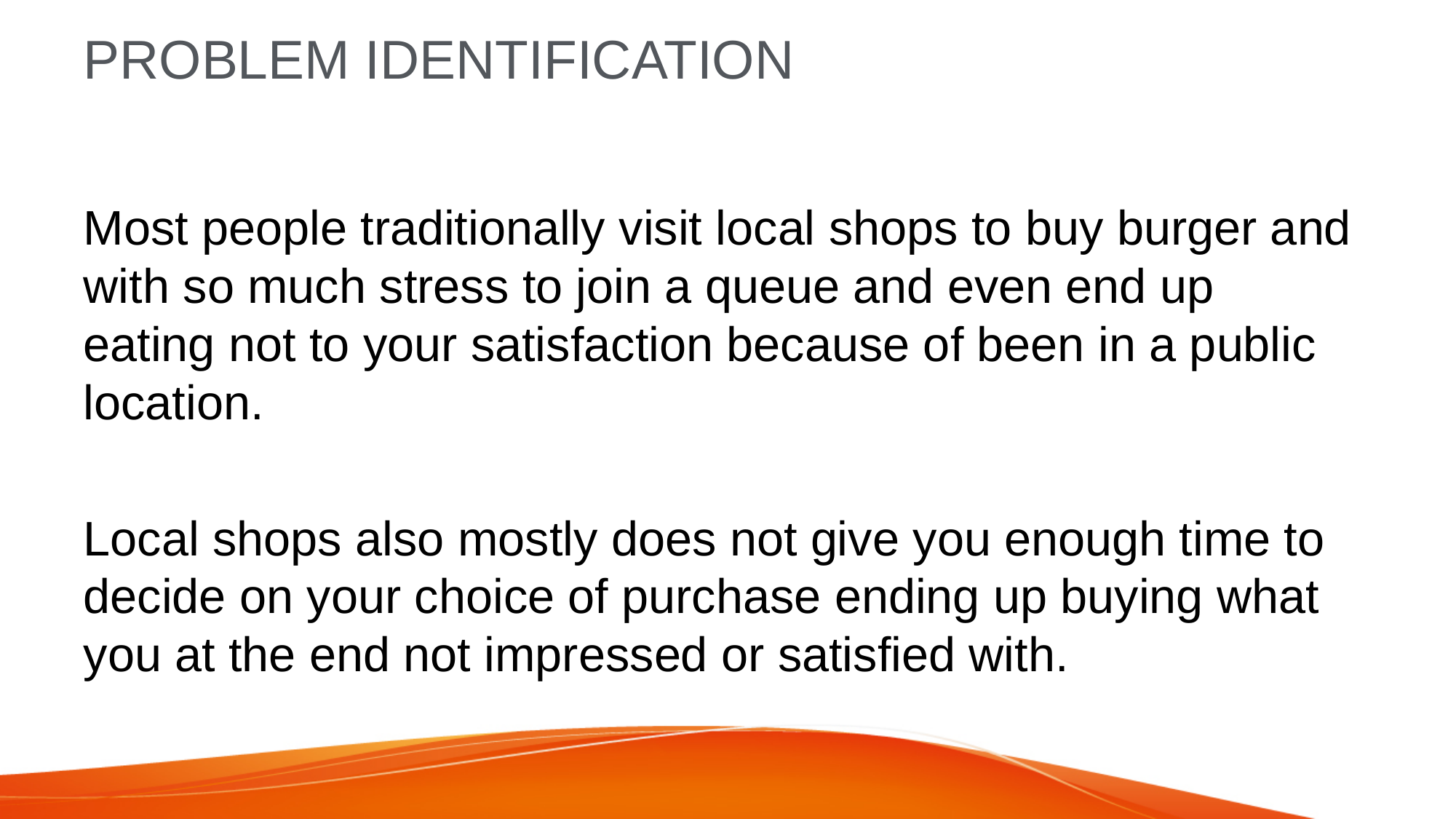

# PROBLEM IDENTIFICATION
Most people traditionally visit local shops to buy burger and with so much stress to join a queue and even end up  eating not to your satisfaction because of been in a public location.

Local shops also mostly does not give you enough time to decide on your choice of purchase ending up buying what you at the end not impressed or satisfied with.